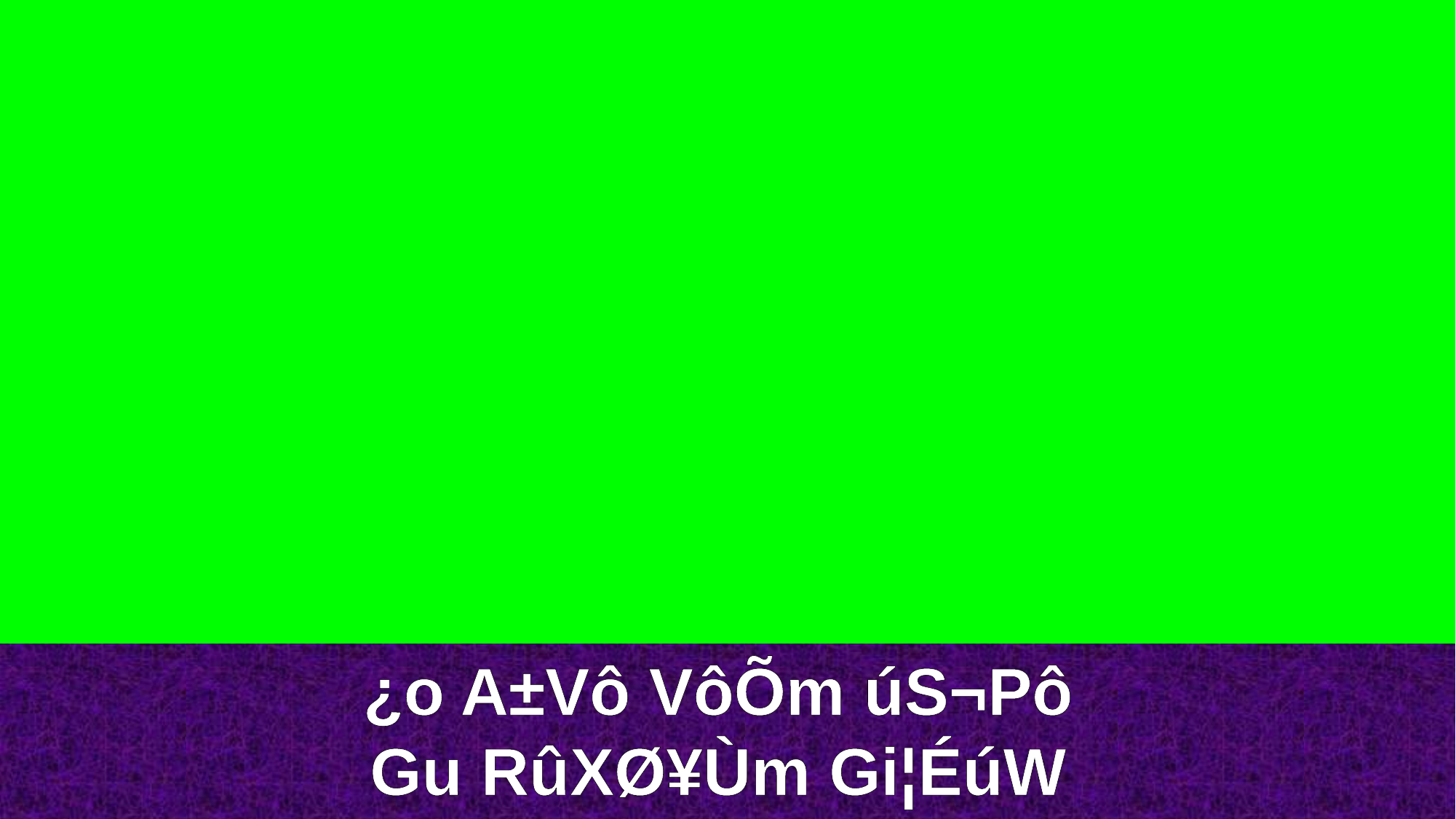

¿o A±Vô VôÕm úS¬Pô
Gu RûXØ¥Ùm Gi¦ÉúW